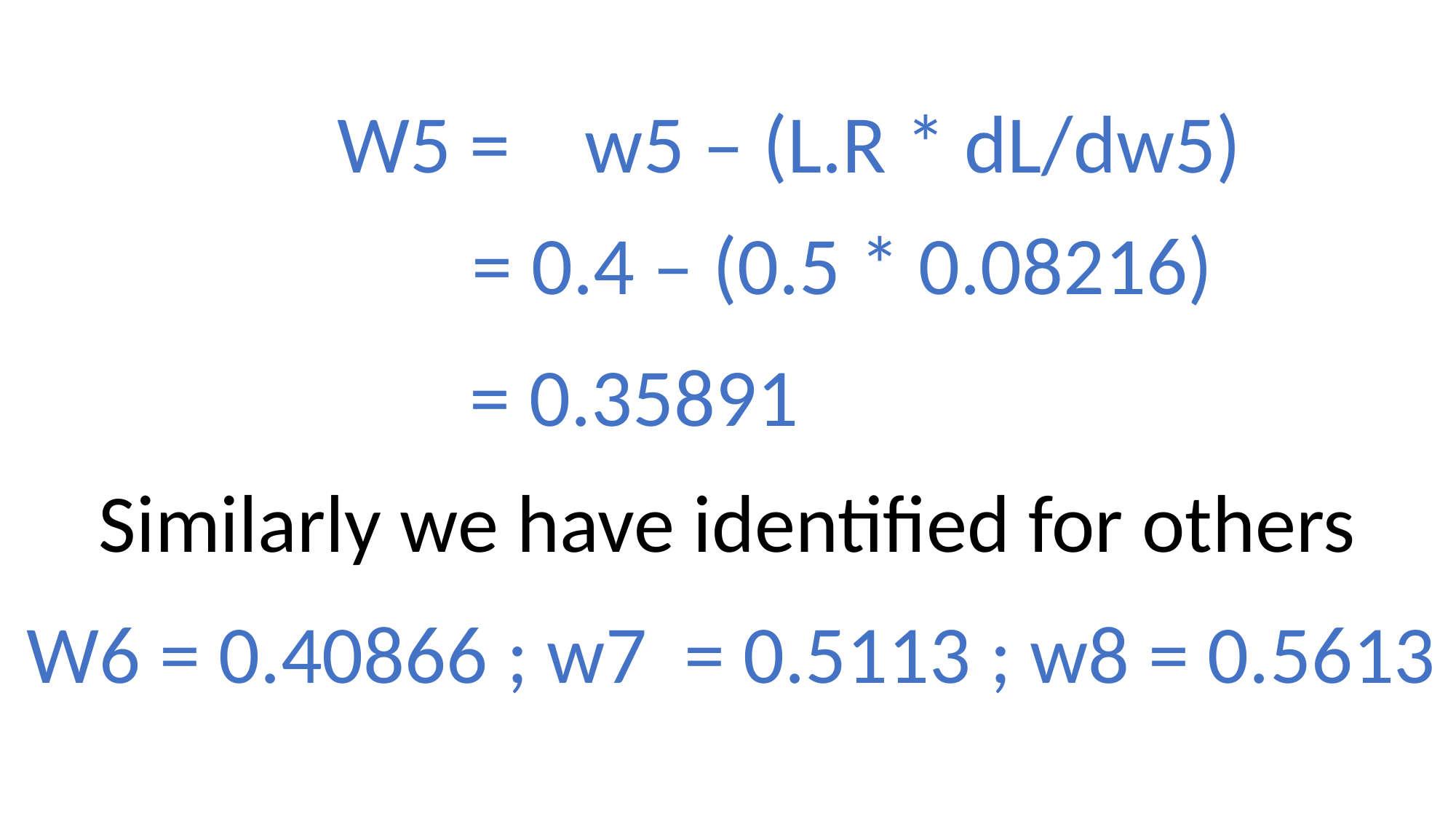

W5 =    w5 – (L.R * dL/dw5)
= 0.4 – (0.5 * 0.08216)
= 0.35891
Similarly we have identified for others
W6 = 0.40866 ; w7  = 0.5113 ; w8 = 0.5613